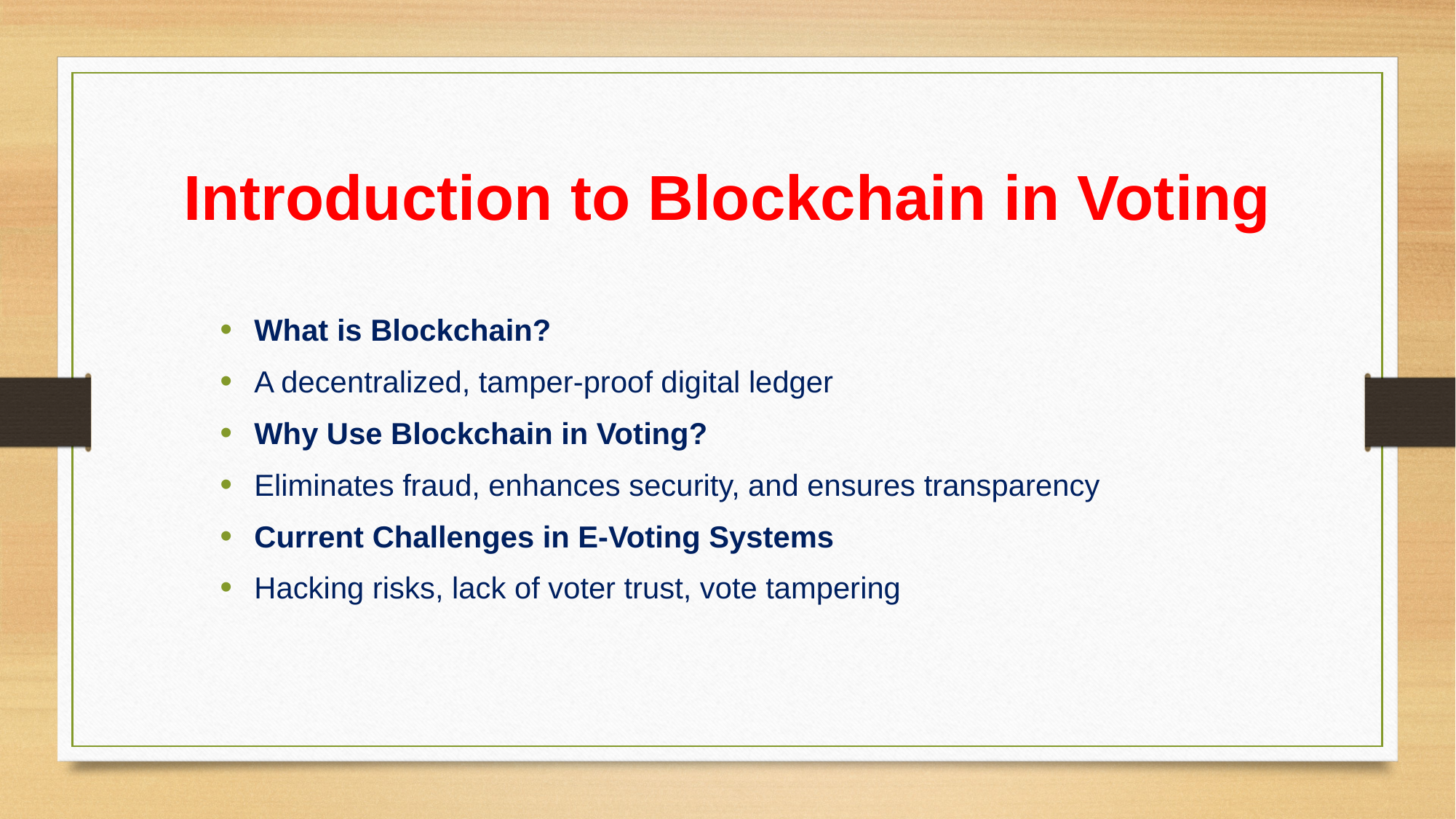

# Introduction to Blockchain in Voting
What is Blockchain?
A decentralized, tamper-proof digital ledger
Why Use Blockchain in Voting?
Eliminates fraud, enhances security, and ensures transparency
Current Challenges in E-Voting Systems
Hacking risks, lack of voter trust, vote tampering